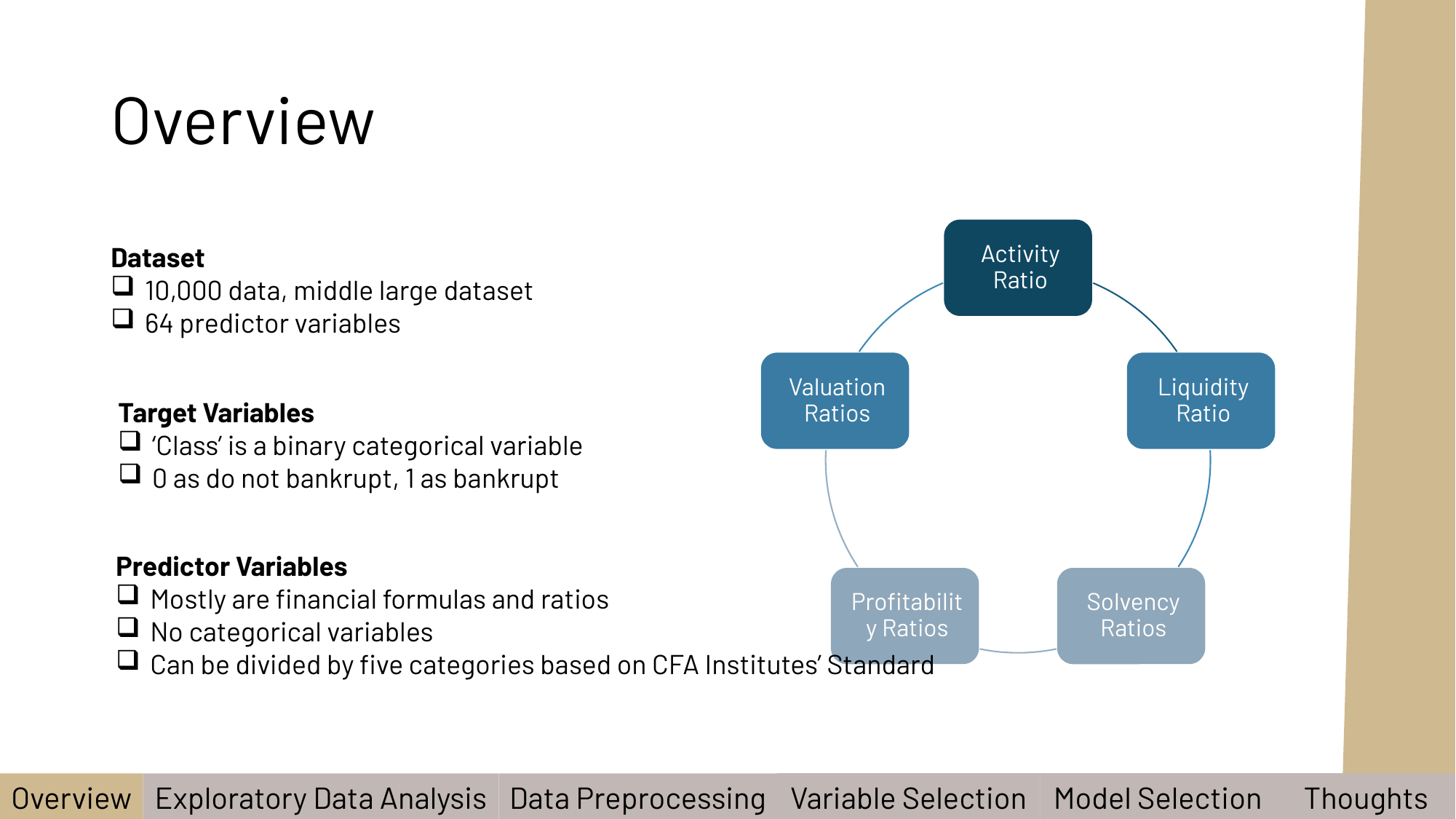

# Overview
Activity Ratio
Liquidity Ratio
Solvency Ratios
Profitability Ratios
Valuation Ratios
Dataset
10,000 data, middle large dataset
64 predictor variables

Target Variables
‘Class’ is a binary categorical variable
0 as do not bankrupt, 1 as bankrupt
Predictor Variables
Mostly are financial formulas and ratios
No categorical variables
Can be divided by five categories based on CFA Institutes’ Standard

Variable Selection
Model Selection
Thoughts
Overview
Data Preprocessing
Exploratory Data Analysis